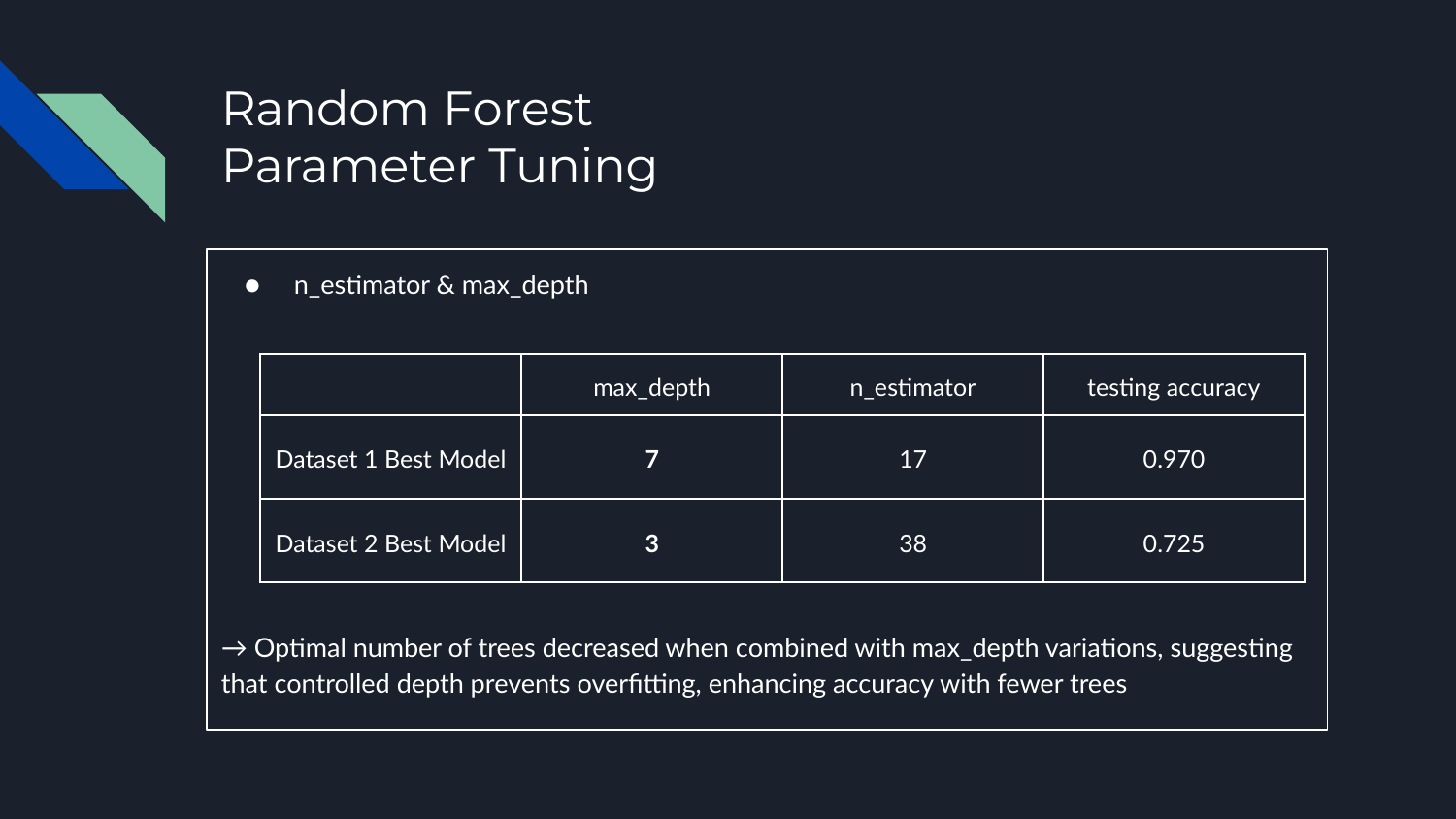

# Random Forest
Parameter Tuning
n_estimator & max_depth

→ Optimal number of trees decreased when combined with max_depth variations, suggesting that controlled depth prevents overfitting, enhancing accuracy with fewer trees
|  | max\_depth | n\_estimator | testing accuracy |
| --- | --- | --- | --- |
| Dataset 1 Best Model | 7 | 17 | 0.970 |
| Dataset 2 Best Model | 3 | 38 | 0.725 |